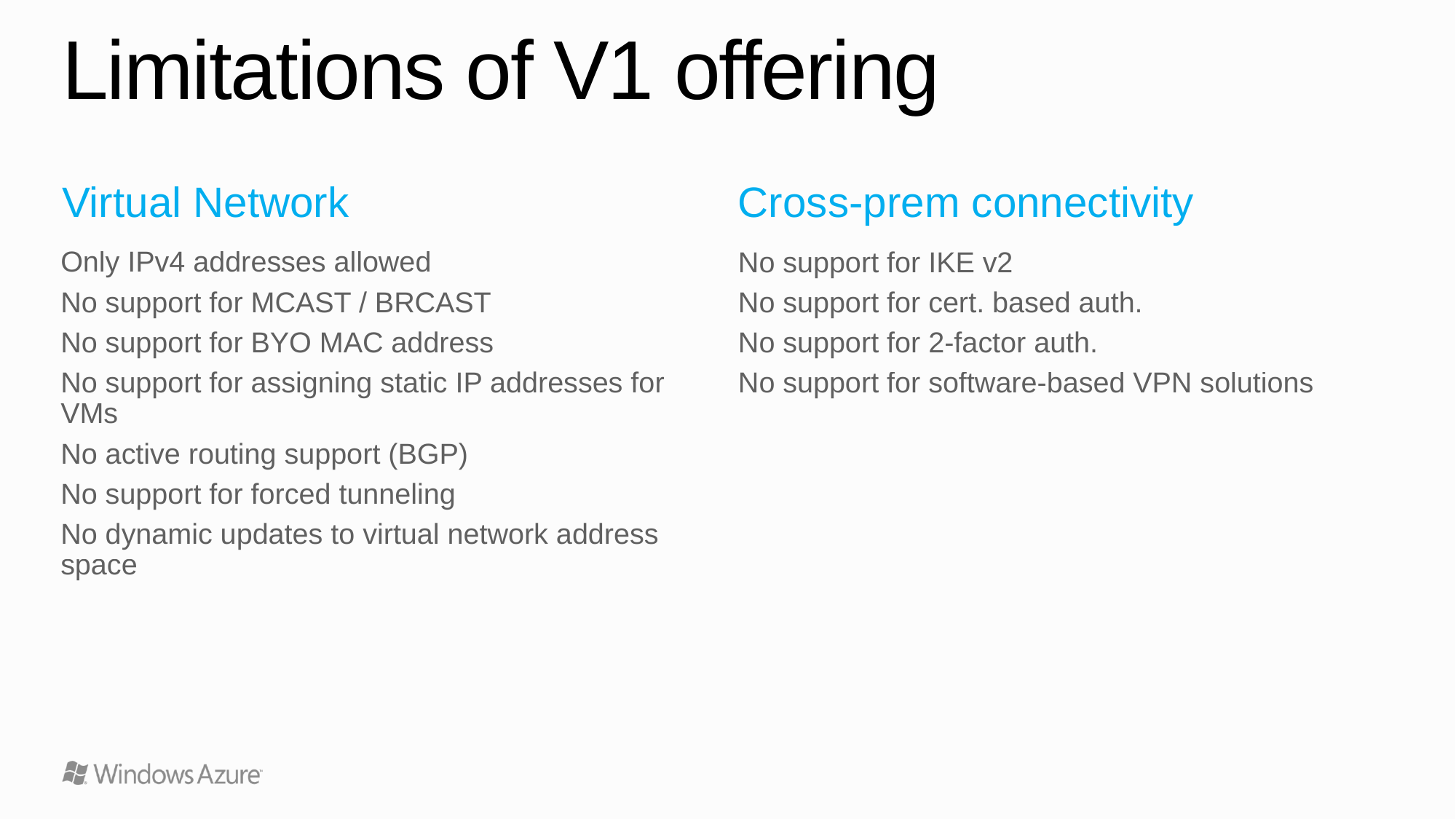

# Limitations of V1 offering
Virtual Network
Cross-prem connectivity
No support for IKE v2
No support for cert. based auth.
No support for 2-factor auth.
No support for software-based VPN solutions
Only IPv4 addresses allowed
No support for MCAST / BRCAST
No support for BYO MAC address
No support for assigning static IP addresses for VMs
No active routing support (BGP)
No support for forced tunneling
No dynamic updates to virtual network address space